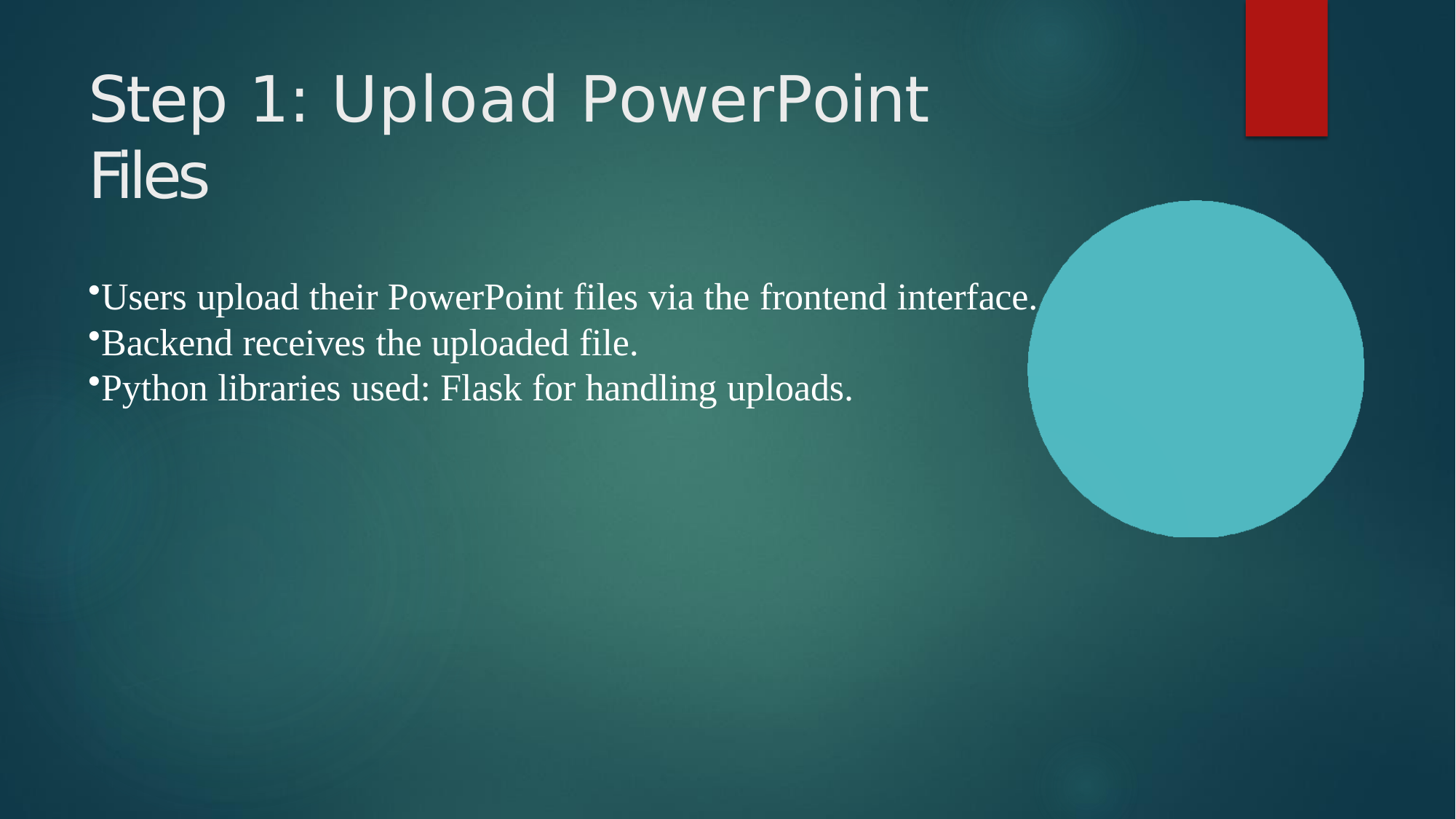

# Step 1: Upload PowerPoint Files
Users upload their PowerPoint files via the frontend interface.
Backend receives the uploaded file.
Python libraries used: Flask for handling uploads.